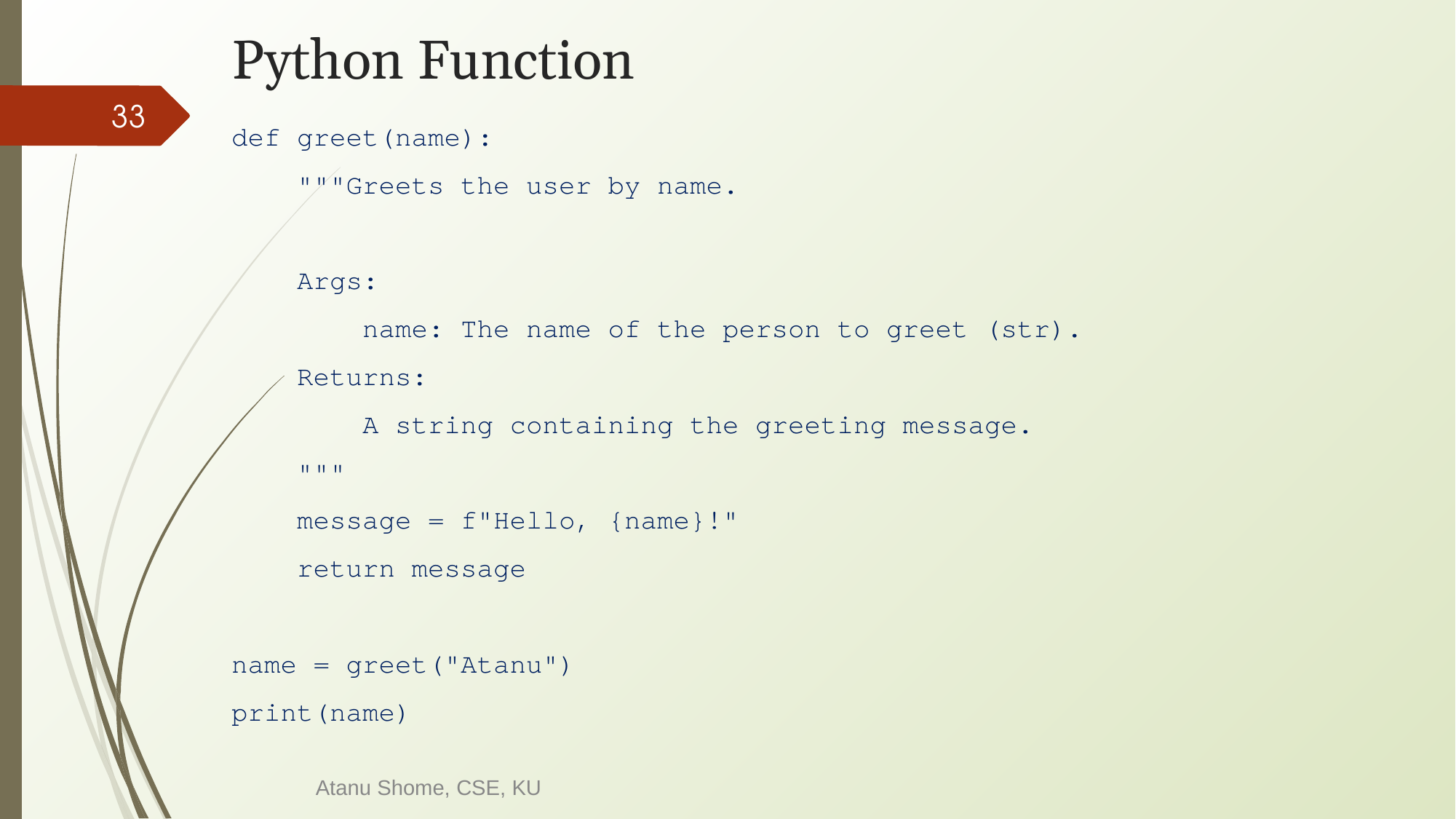

# Python Function
33
def greet(name):
    """Greets the user by name.

    Args:
        name: The name of the person to greet (str).
    Returns:
        A string containing the greeting message.
    """
    message = f"Hello, {name}!"
    return message

name = greet("Atanu")
print(name)

Atanu Shome, CSE, KU